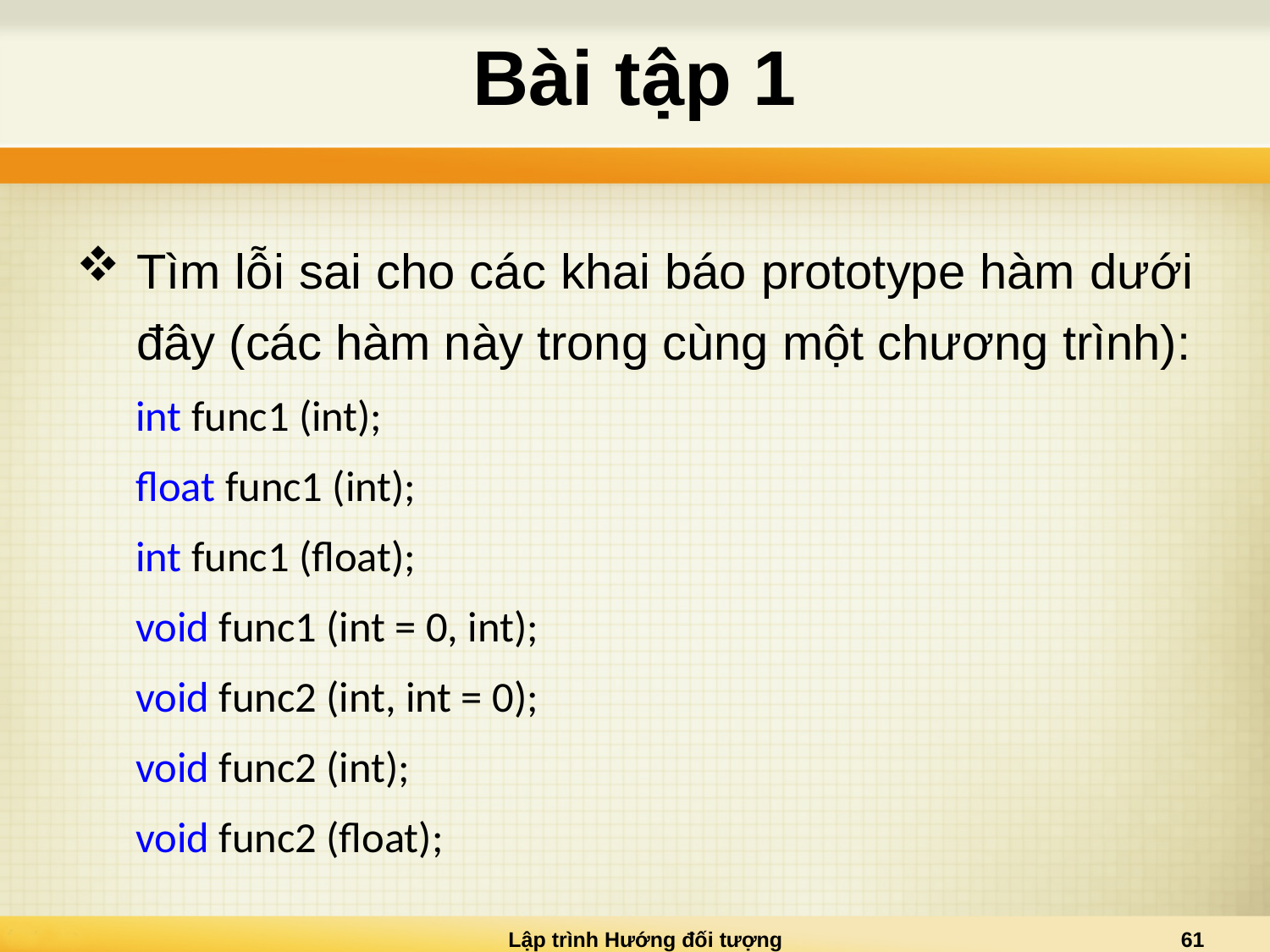

# Bài tập 1
Tìm lỗi sai cho các khai báo prototype hàm dưới đây (các hàm này trong cùng một chương trình):
int func1 (int);
float func1 (int);
int func1 (float);
void func1 (int = 0, int);
void func2 (int, int = 0);
void func2 (int);
void func2 (float);
Lập trình Hướng đối tượng
61